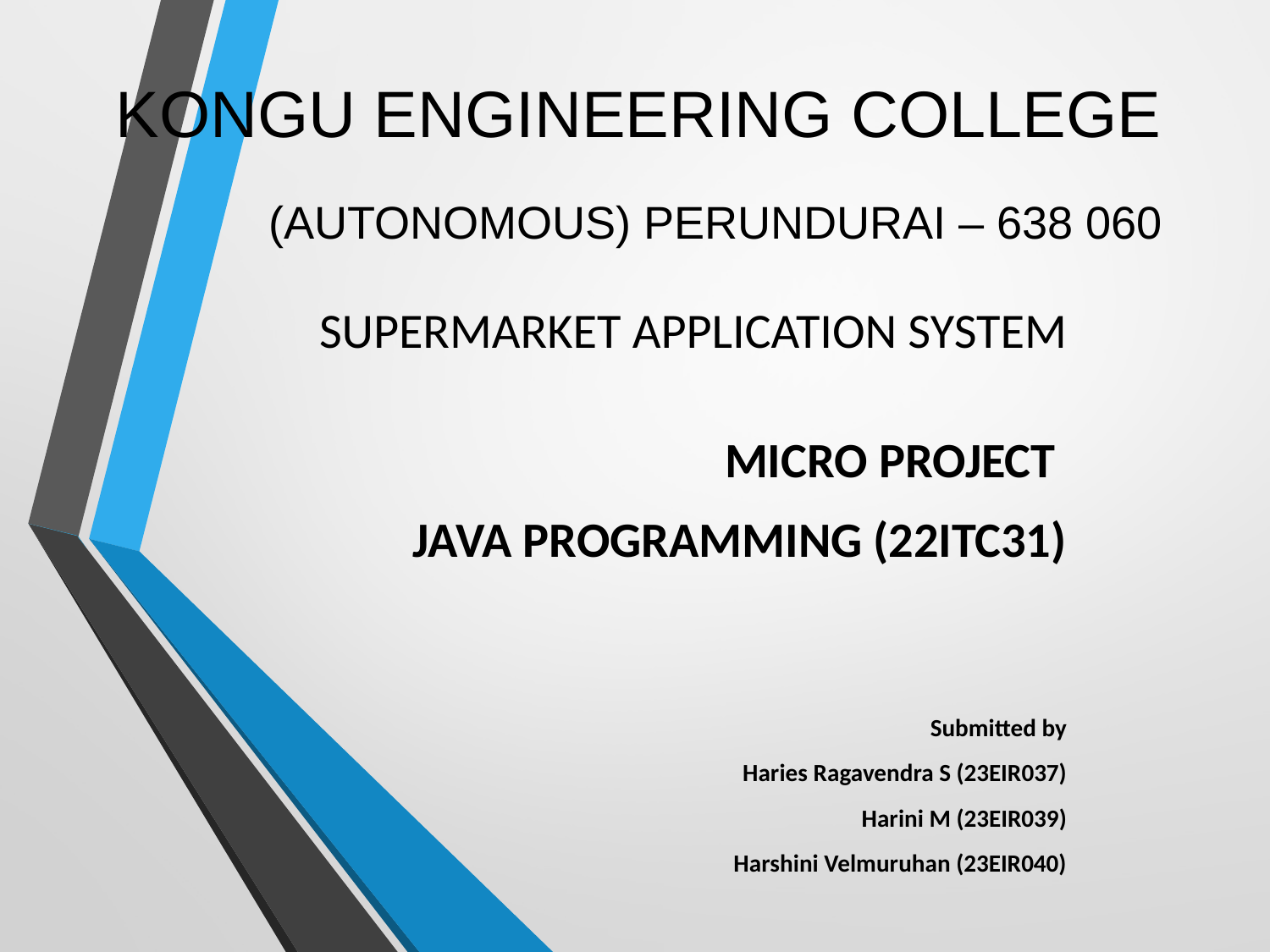

# KONGU ENGINEERING COLLEGE  (AUTONOMOUS) PERUNDURAI – 638 060
SUPERMARKET APPLICATION SYSTEM

MICRO PROJECT
JAVA PROGRAMMING (22ITC31)

Submitted by
Haries Ragavendra S (23EIR037)
Harini M (23EIR039)
Harshini Velmuruhan (23EIR040)